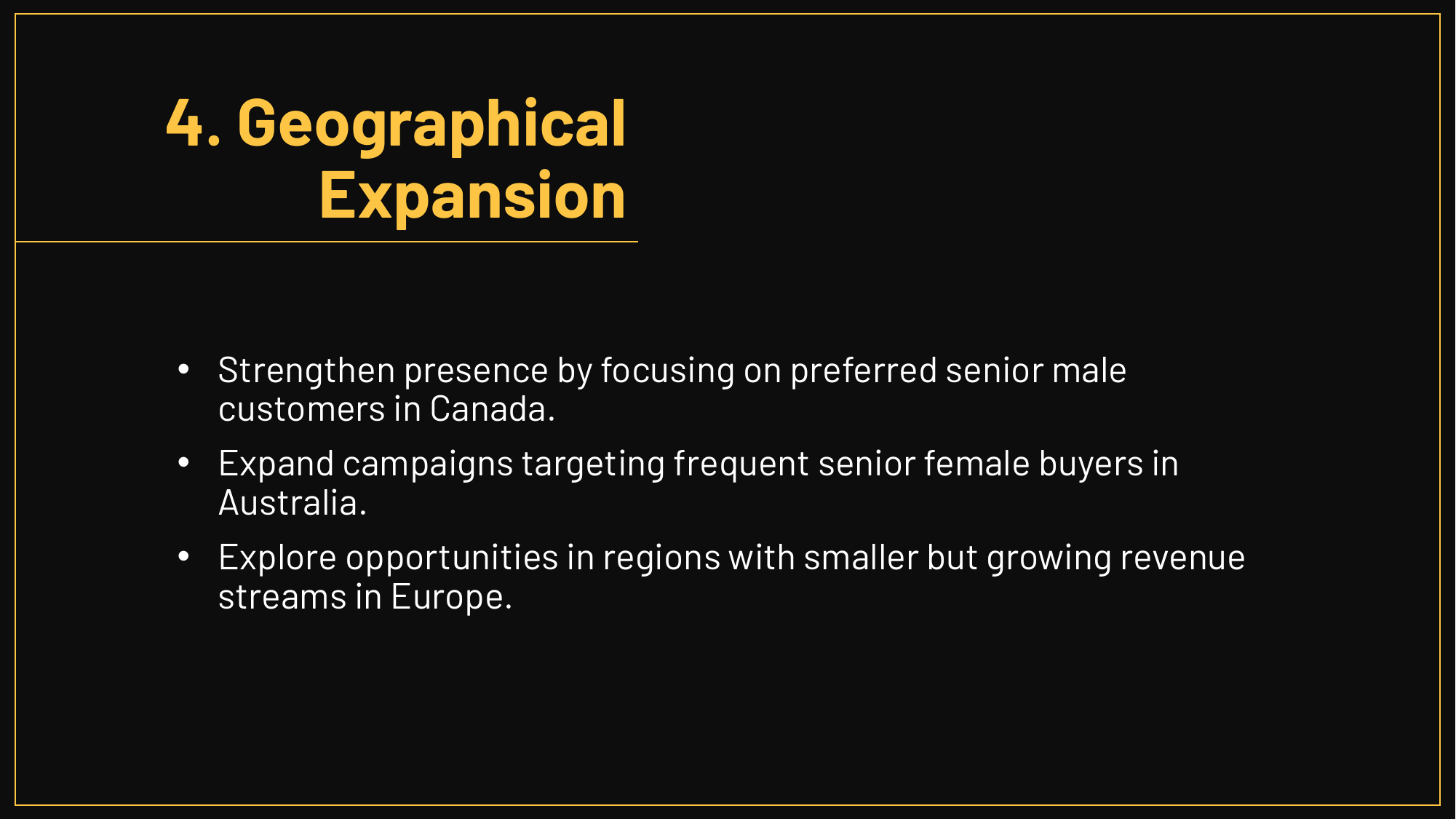

# 4. Geographical Expansion

Strengthen presence by focusing on preferred senior male customers in Canada.
Expand campaigns targeting frequent senior female buyers in Australia.
Explore opportunities in regions with smaller but growing revenue streams in Europe.